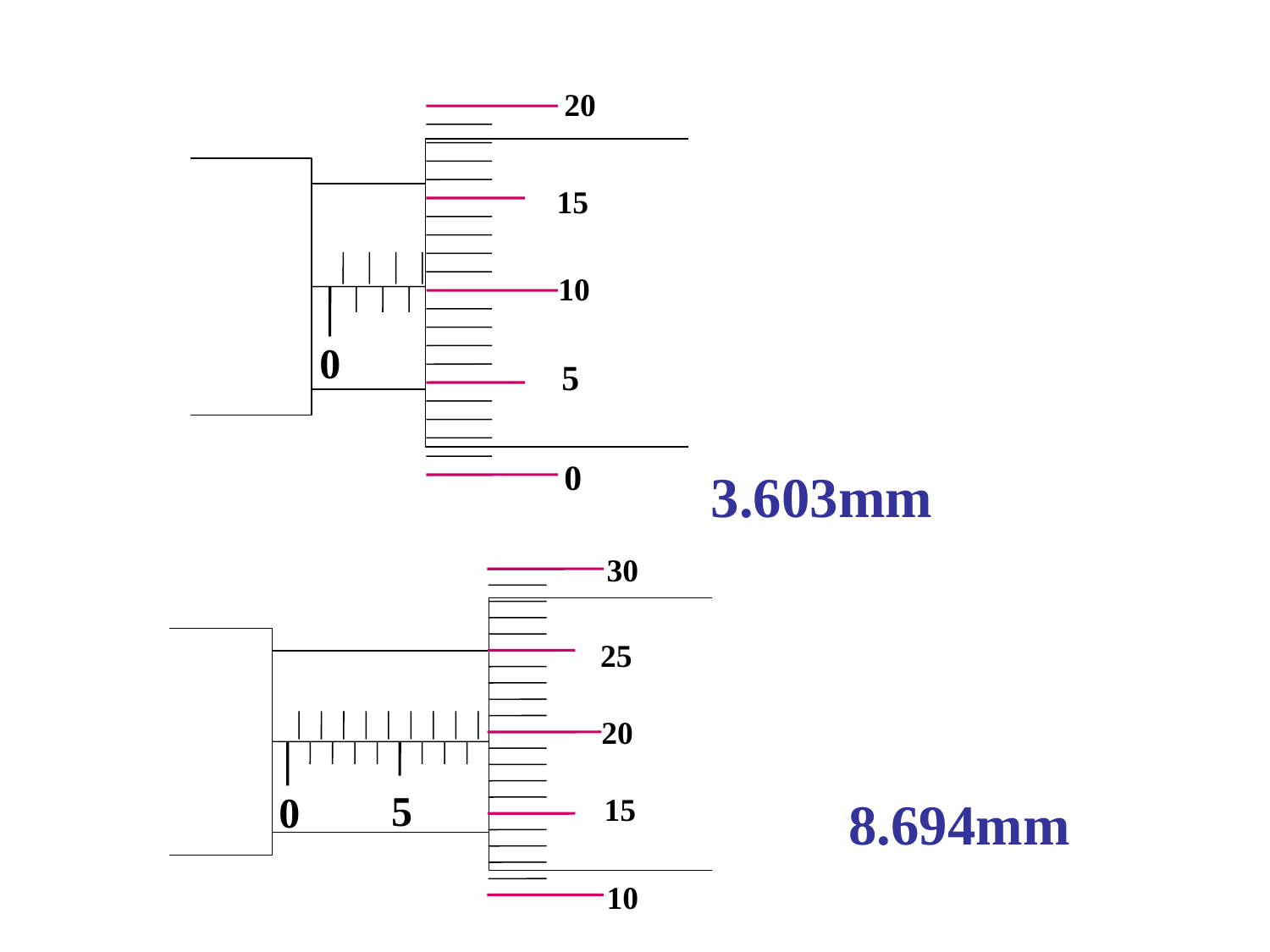

20

15
10
5
0

5
15
0
10
20
3.603mm
30

25
20
15
10

5
15
0
10
20
8.694mm